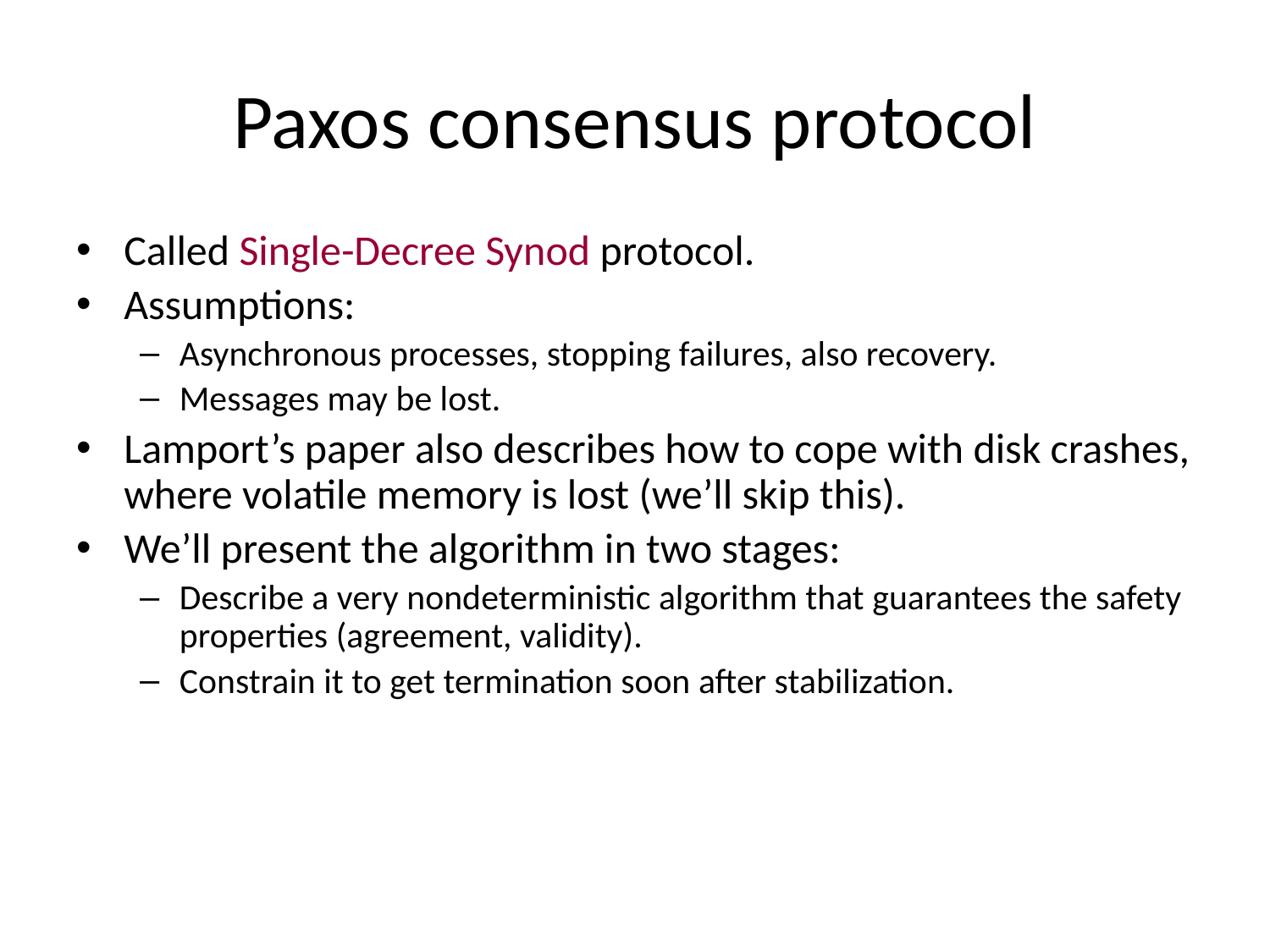

# Paxos consensus protocol
Called Single-Decree Synod protocol.
Assumptions:
Asynchronous processes, stopping failures, also recovery.
Messages may be lost.
Lamport’s paper also describes how to cope with disk crashes, where volatile memory is lost (we’ll skip this).
We’ll present the algorithm in two stages:
Describe a very nondeterministic algorithm that guarantees the safety properties (agreement, validity).
Constrain it to get termination soon after stabilization.